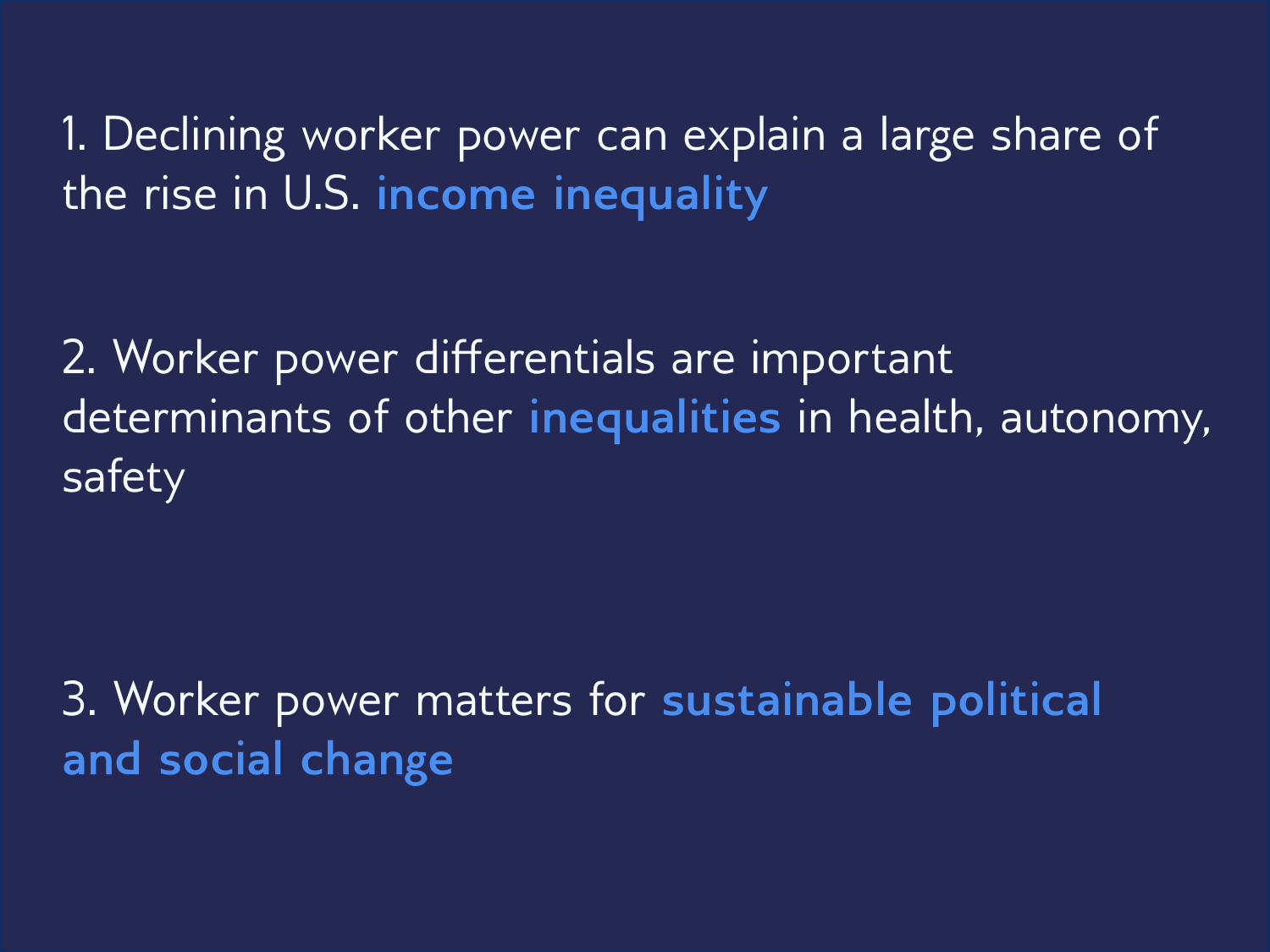

# 1. Declining worker power can explain a large share of the rise in U.S. income inequality
2. Worker power differentials are important determinants of other inequalities in health, autonomy, safety
3. Worker power matters for sustainable political and social change